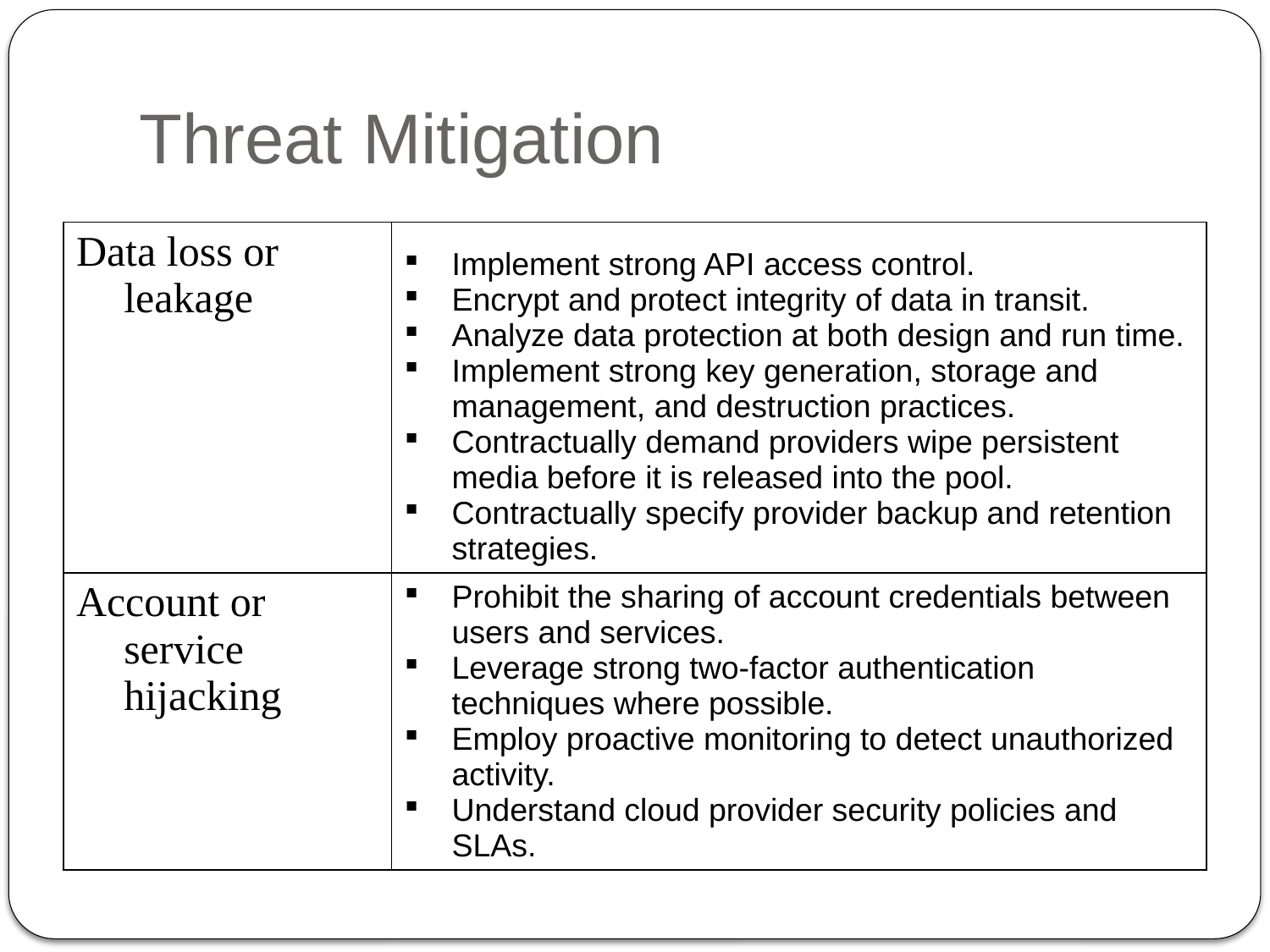

Threat Mitigation
| Data loss or leakage | Implement strong API access control. Encrypt and protect integrity of data in transit. Analyze data protection at both design and run time. Implement strong key generation, storage and management, and destruction practices. Contractually demand providers wipe persistent media before it is released into the pool. Contractually specify provider backup and retention strategies. |
| --- | --- |
| Account or service hijacking | Prohibit the sharing of account credentials between users and services. Leverage strong two-factor authentication techniques where possible. Employ proactive monitoring to detect unauthorized activity. Understand cloud provider security policies and SLAs. |